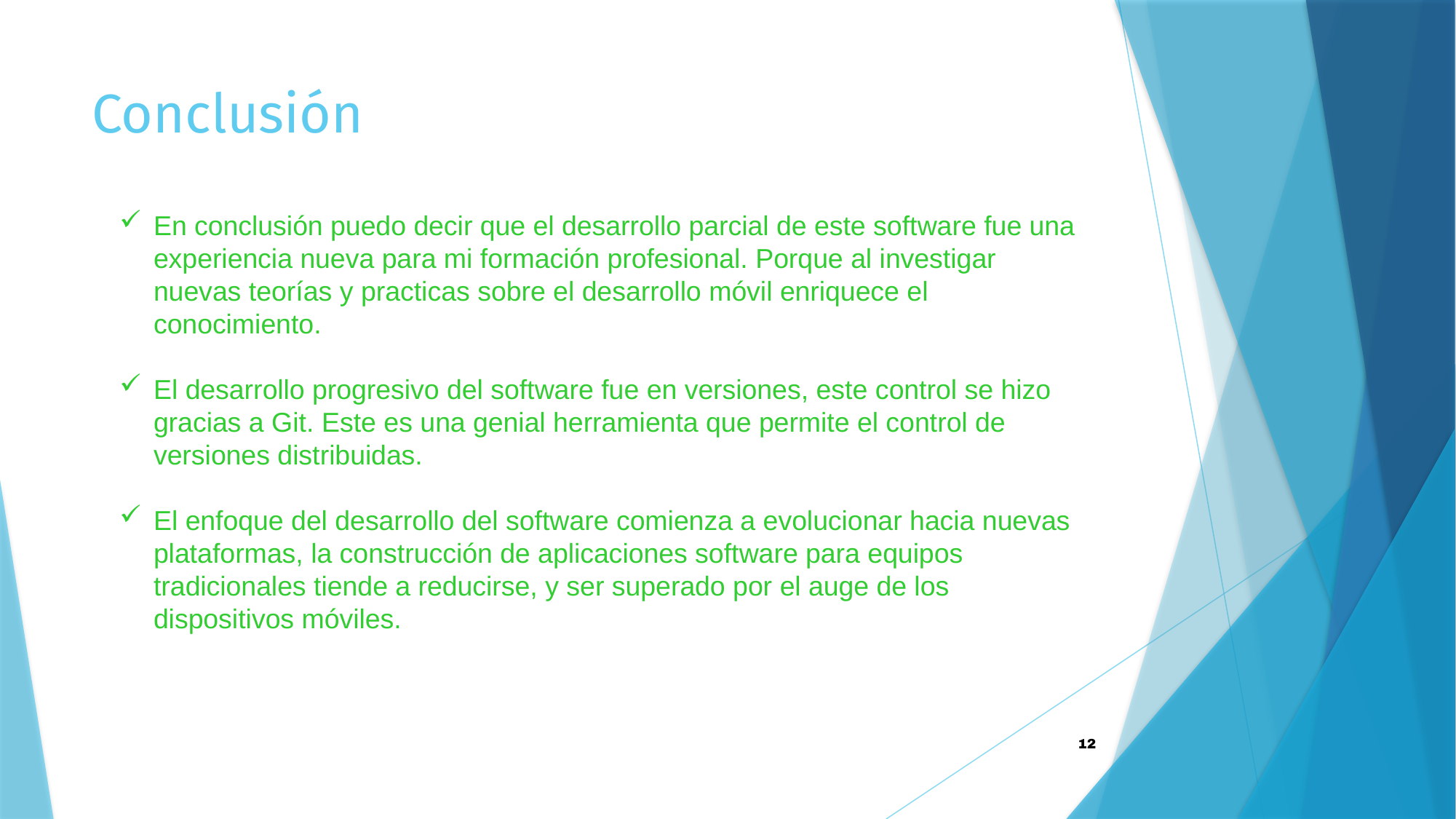

# Conclusión
En conclusión puedo decir que el desarrollo parcial de este software fue una experiencia nueva para mi formación profesional. Porque al investigar nuevas teorías y practicas sobre el desarrollo móvil enriquece el conocimiento.

El desarrollo progresivo del software fue en versiones, este control se hizo gracias a Git. Este es una genial herramienta que permite el control de versiones distribuidas.

El enfoque del desarrollo del software comienza a evolucionar hacia nuevas plataformas, la construcción de aplicaciones software para equipos tradicionales tiende a reducirse, y ser superado por el auge de los dispositivos móviles.

12